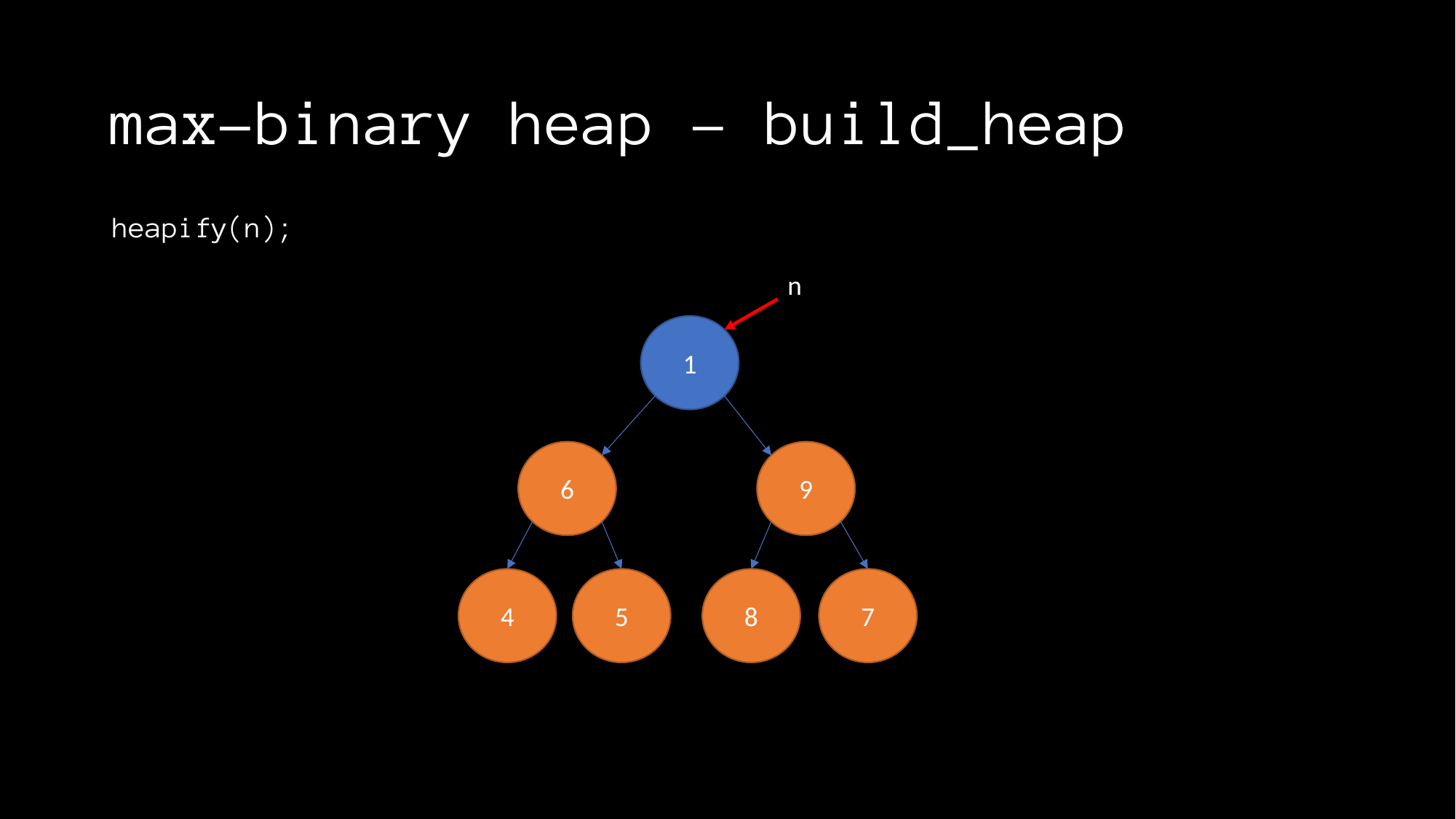

# max-binary heap – build_heap
heapify(n);

n
1
6
9
4
7
8
5